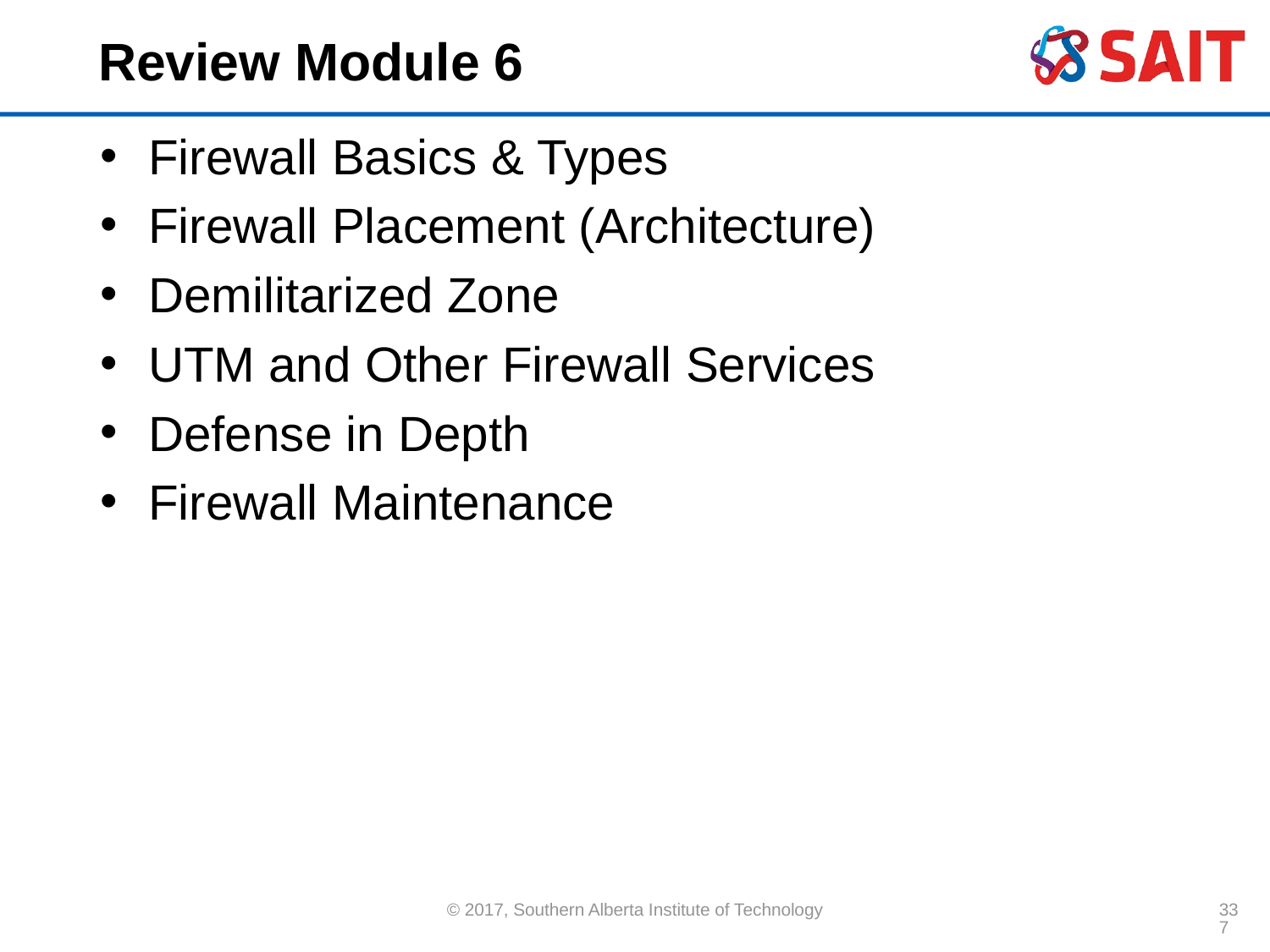

# Review Module 6
Firewall Basics & Types
Firewall Placement (Architecture)
Demilitarized Zone
UTM and Other Firewall Services
Defense in Depth
Firewall Maintenance